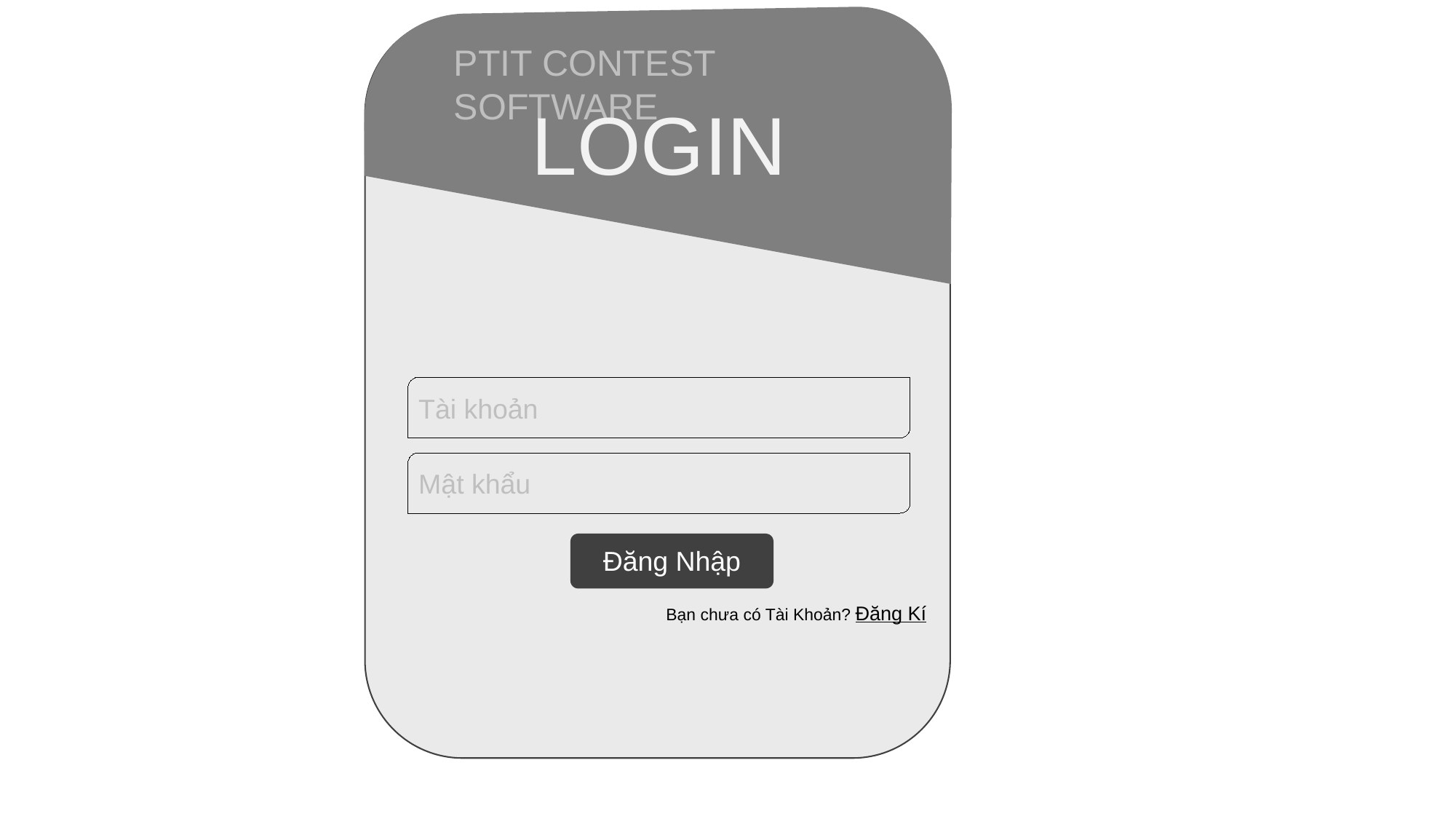

PTIT Contest Software
LOGIN
Tài khoản
Mật khẩu
Đăng Nhập
Bạn chưa có Tài Khoản? Đăng Kí